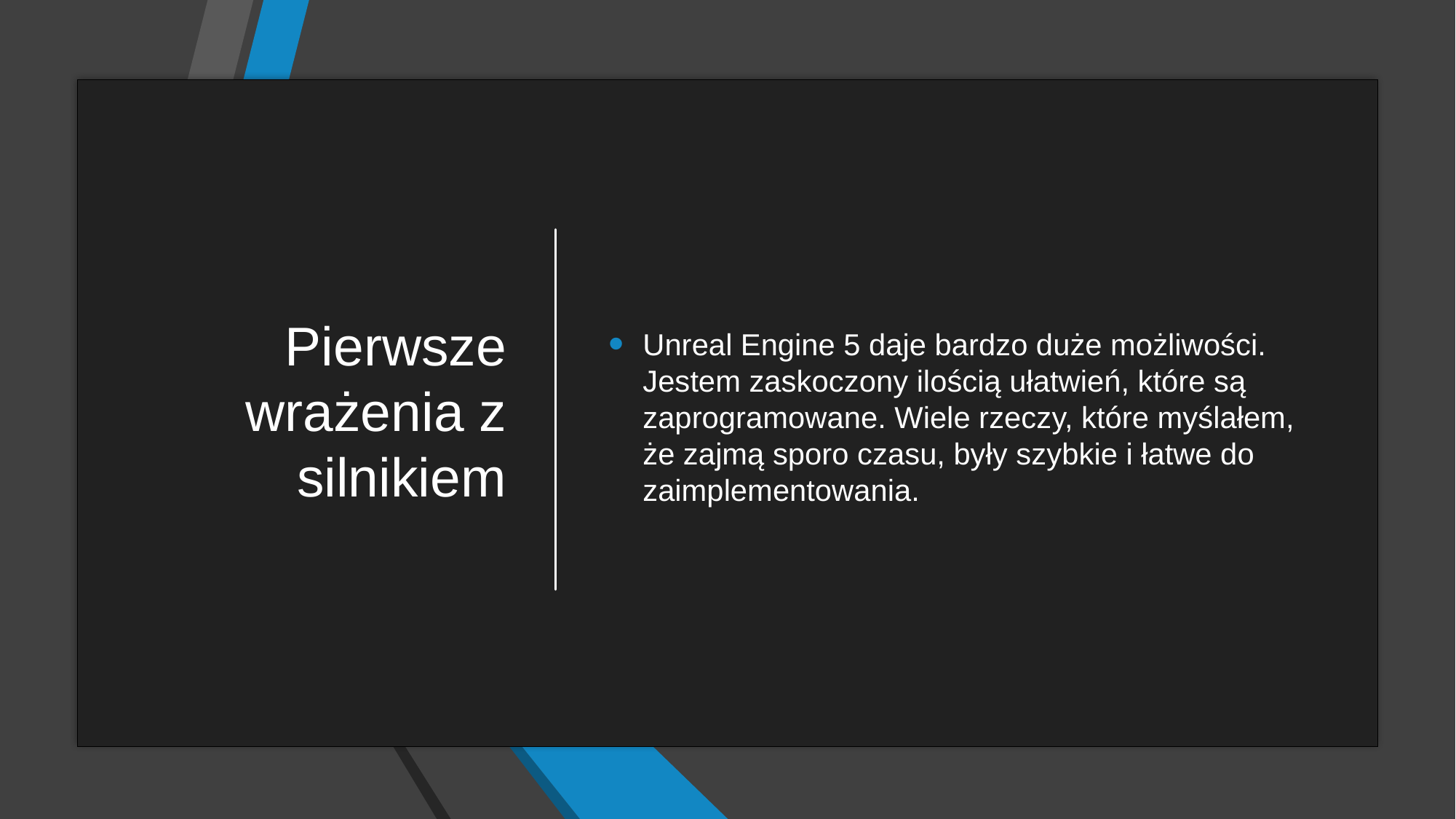

# Pierwsze wrażenia z silnikiem
Unreal Engine 5 daje bardzo duże możliwości. Jestem zaskoczony ilością ułatwień, które są zaprogramowane. Wiele rzeczy, które myślałem, że zajmą sporo czasu, były szybkie i łatwe do zaimplementowania.